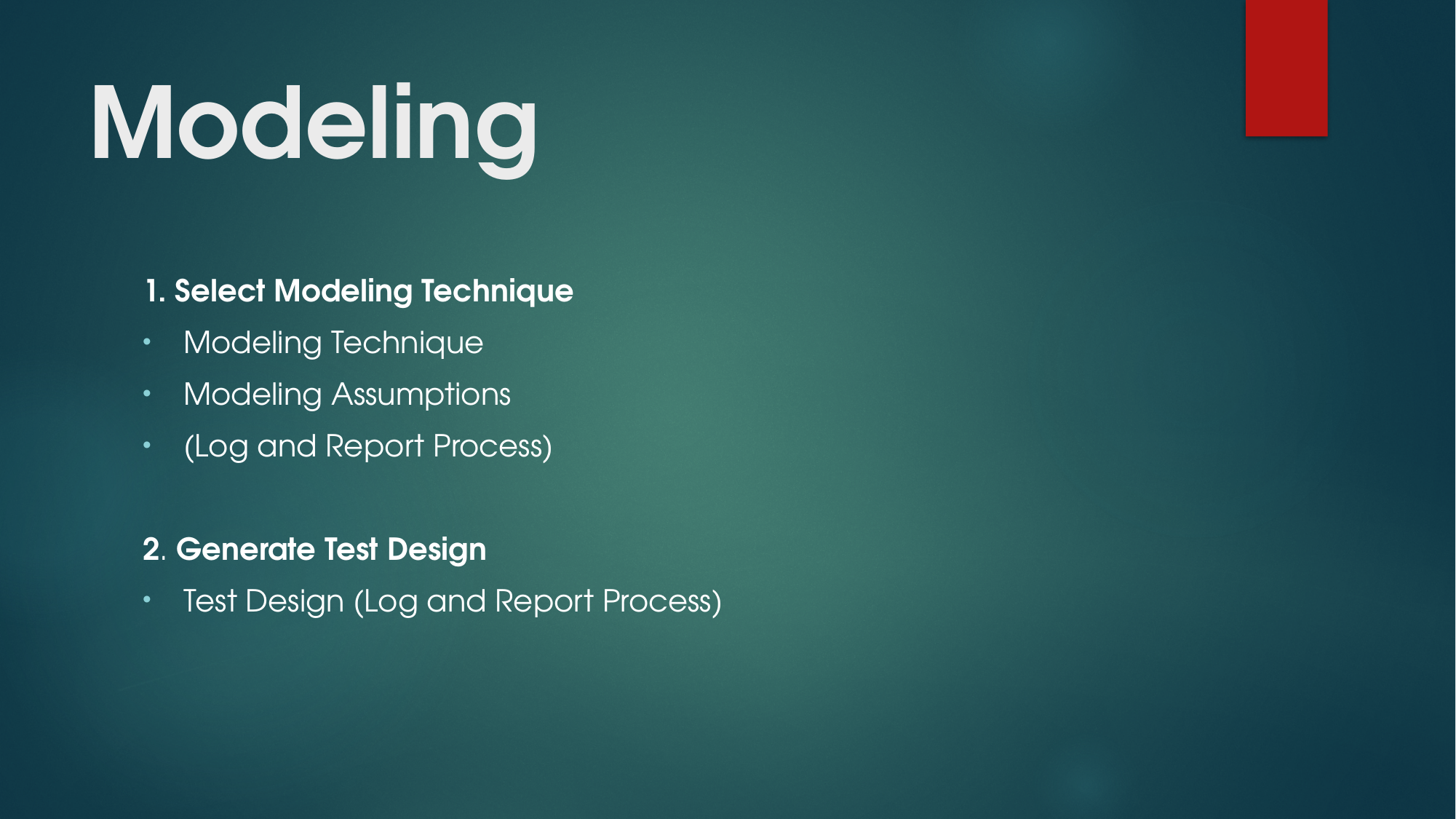

# Modeling
1. Select Modeling Technique
Modeling Technique
Modeling Assumptions
(Log and Report Process)

2. Generate Test Design
Test Design (Log and Report Process)